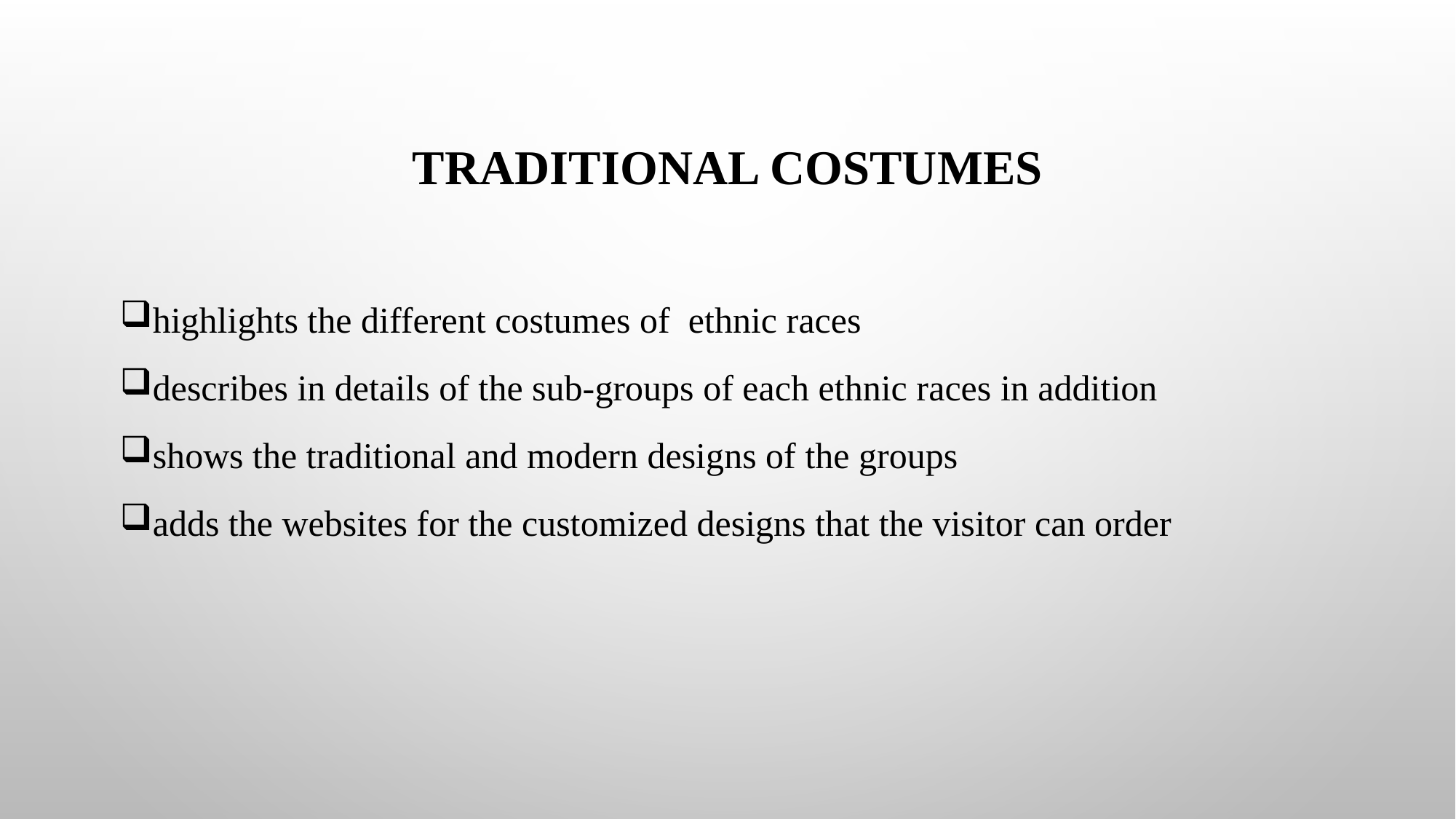

# Traditional Costumes
highlights the different costumes of  ethnic races
describes in details of the sub-groups of each ethnic races in addition
shows the traditional and modern designs of the groups
adds the websites for the customized designs that the visitor can order